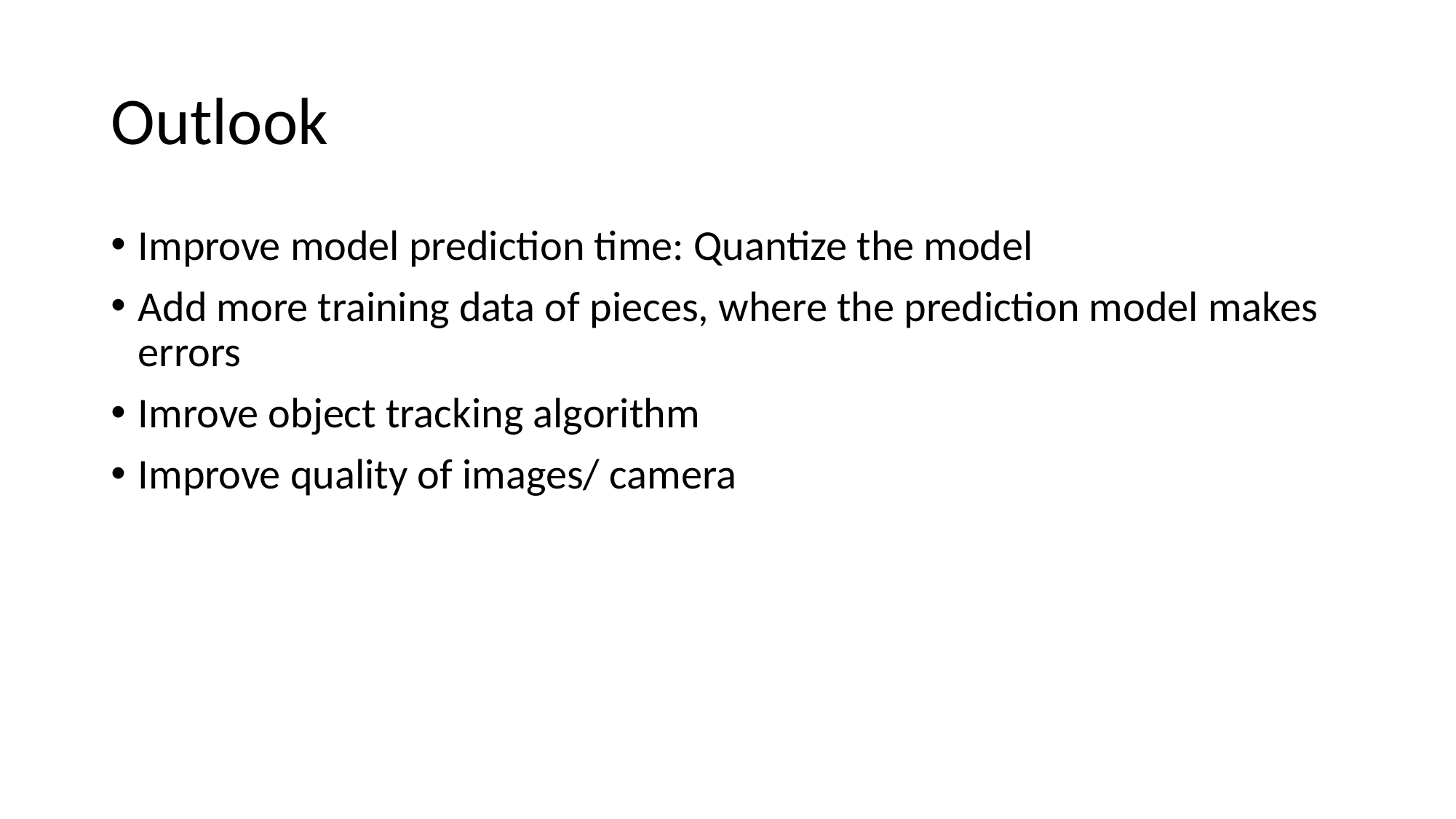

# Outlook
Improve model prediction time: Quantize the model
Add more training data of pieces, where the prediction model makes errors
Imrove object tracking algorithm
Improve quality of images/ camera